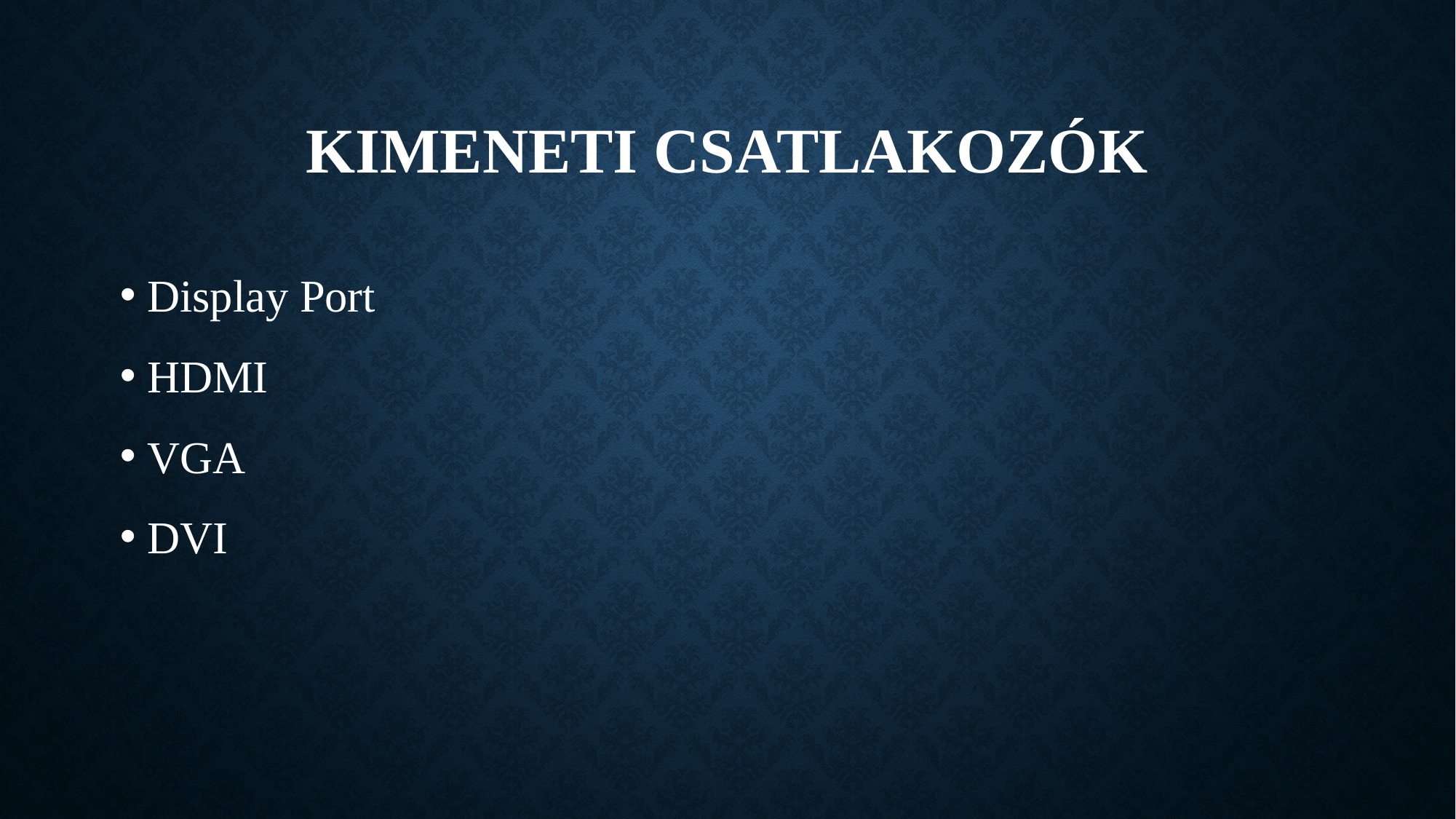

# Kimeneti Csatlakozók
Display Port
HDMI
VGA
DVI